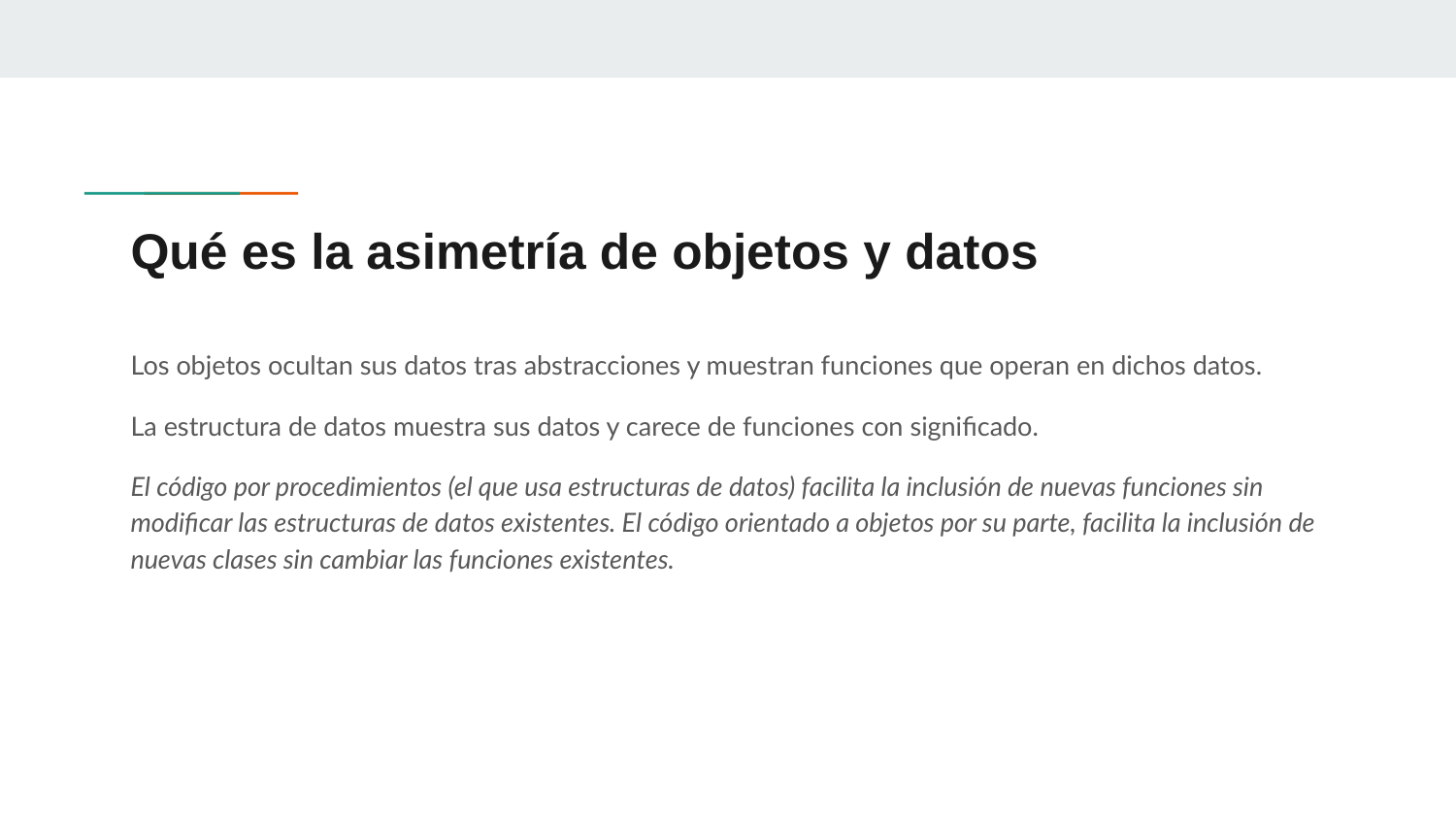

# Qué es la asimetría de objetos y datos
Los objetos ocultan sus datos tras abstracciones y muestran funciones que operan en dichos datos.
La estructura de datos muestra sus datos y carece de funciones con significado.
El código por procedimientos (el que usa estructuras de datos) facilita la inclusión de nuevas funciones sin modificar las estructuras de datos existentes. El código orientado a objetos por su parte, facilita la inclusión de nuevas clases sin cambiar las funciones existentes.